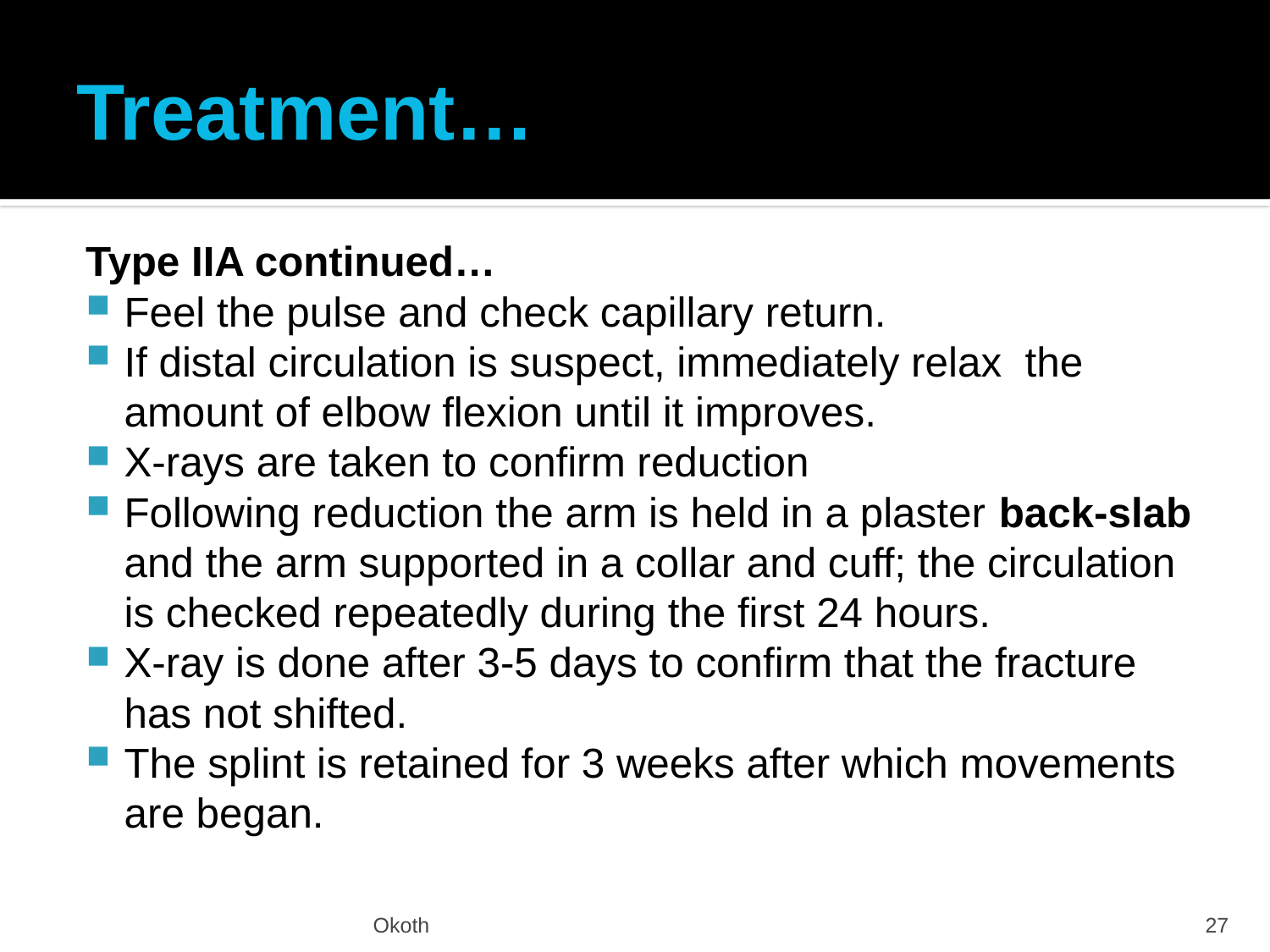

# Treatment…
Type IIA continued…
Feel the pulse and check capillary return.
If distal circulation is suspect, immediately relax  the amount of elbow flexion until it improves.
X-rays are taken to confirm reduction
Following reduction the arm is held in a plaster back-slab and the arm supported in a collar and cuff; the circulation is checked repeatedly during the first 24 hours.
X-ray is done after 3-5 days to confirm that the fracture has not shifted.
The splint is retained for 3 weeks after which movements are began.
Okoth
27